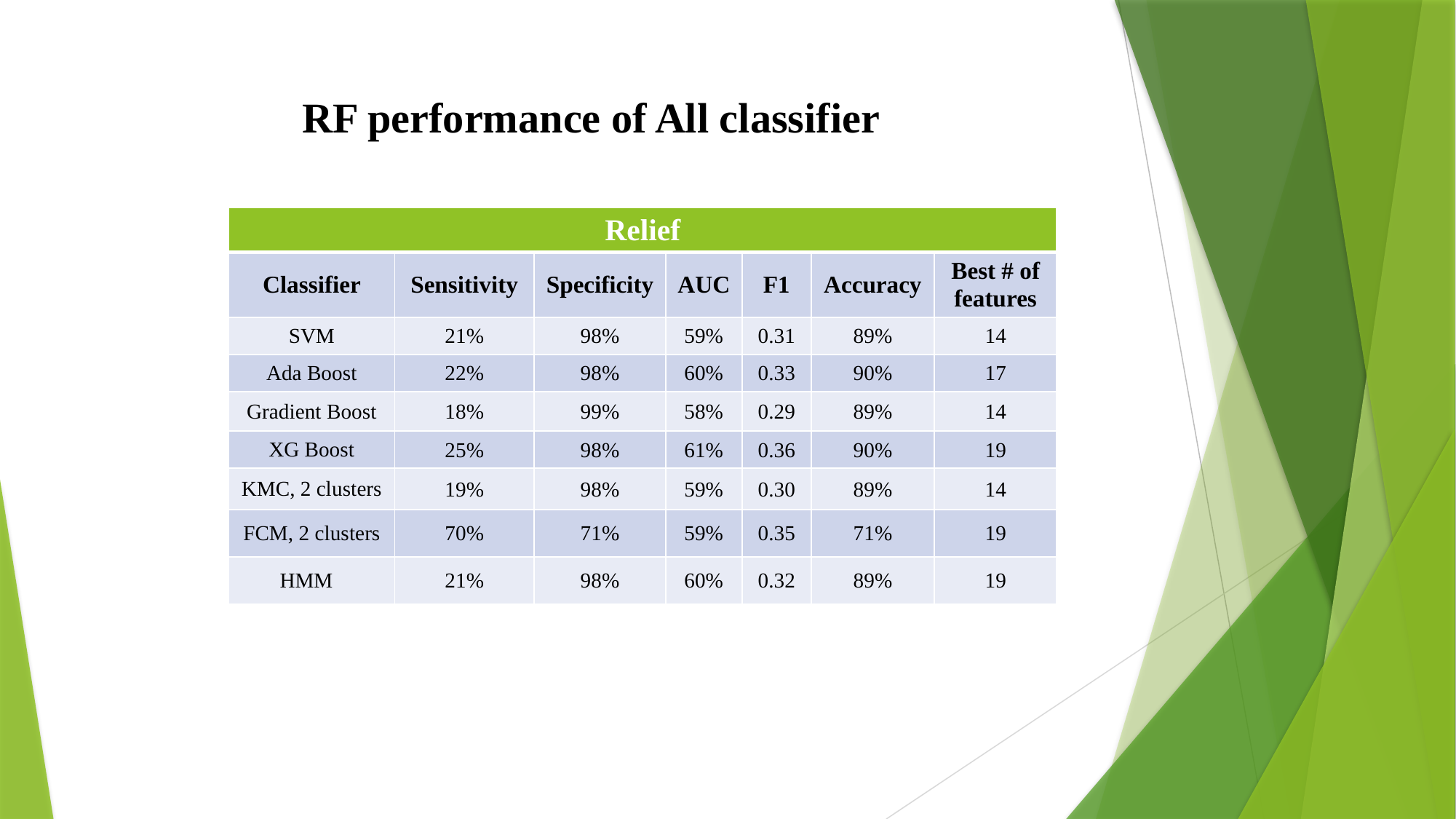

RF performance of All classifier
| Relief |  |  |  |  |  |  |
| --- | --- | --- | --- | --- | --- | --- |
| Classifier | Sensitivity | Specificity | AUC | F1 | Accuracy | Best # of features |
| SVM | 21% | 98% | 59% | 0.31 | 89% | 14 |
| Ada Boost | 22% | 98% | 60% | 0.33 | 90% | 17 |
| Gradient Boost | 18% | 99% | 58% | 0.29 | 89% | 14 |
| XG Boost | 25% | 98% | 61% | 0.36 | 90% | 19 |
| KMC, 2 clusters | 19% | 98% | 59% | 0.30 | 89% | 14 |
| FCM, 2 clusters | 70% | 71% | 59% | 0.35 | 71% | 19 |
| HMM | 21% | 98% | 60% | 0.32 | 89% | 19 |